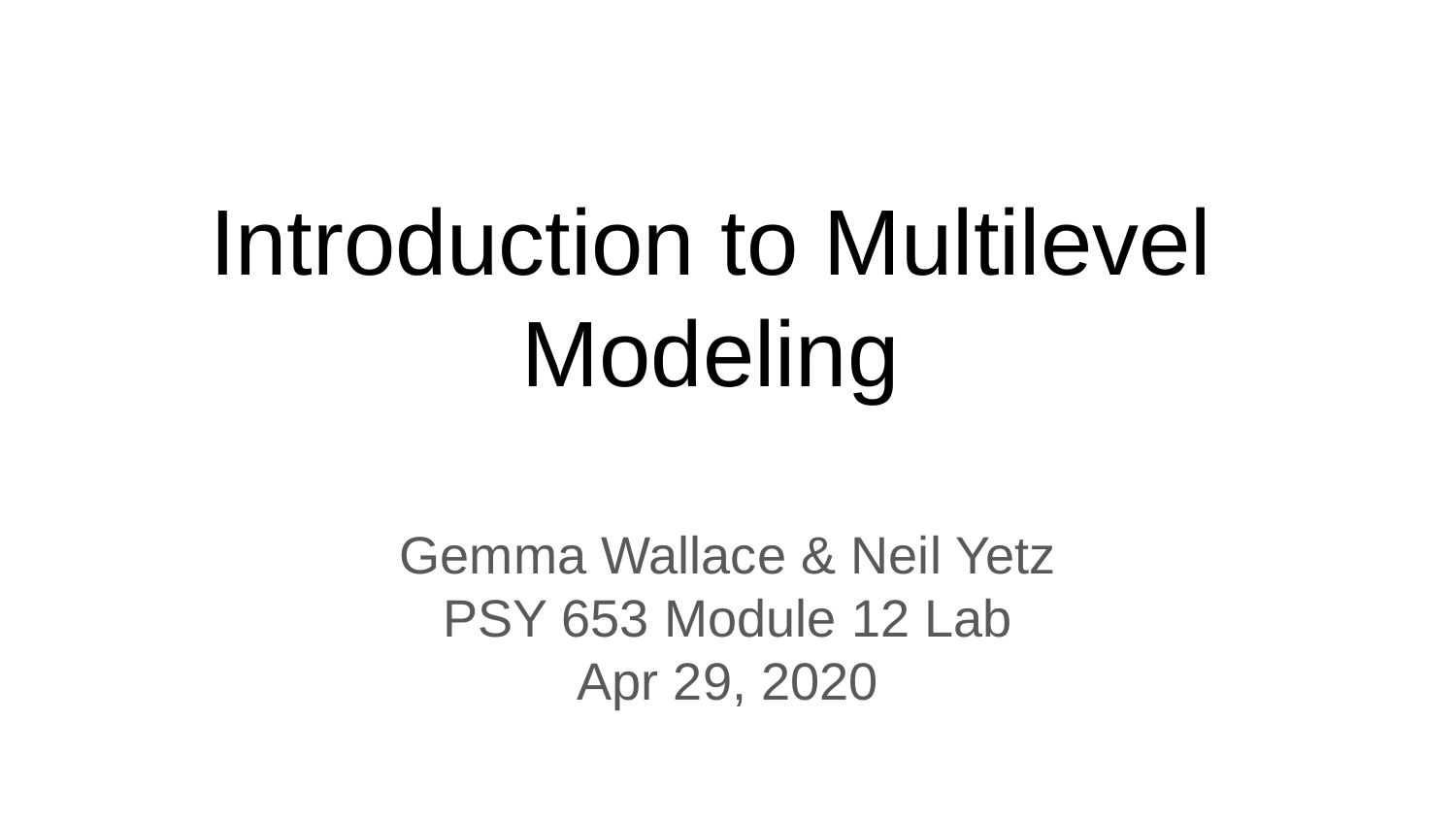

# Introduction to Multilevel Modeling
Gemma Wallace & Neil Yetz
PSY 653 Module 12 Lab
Apr 29, 2020